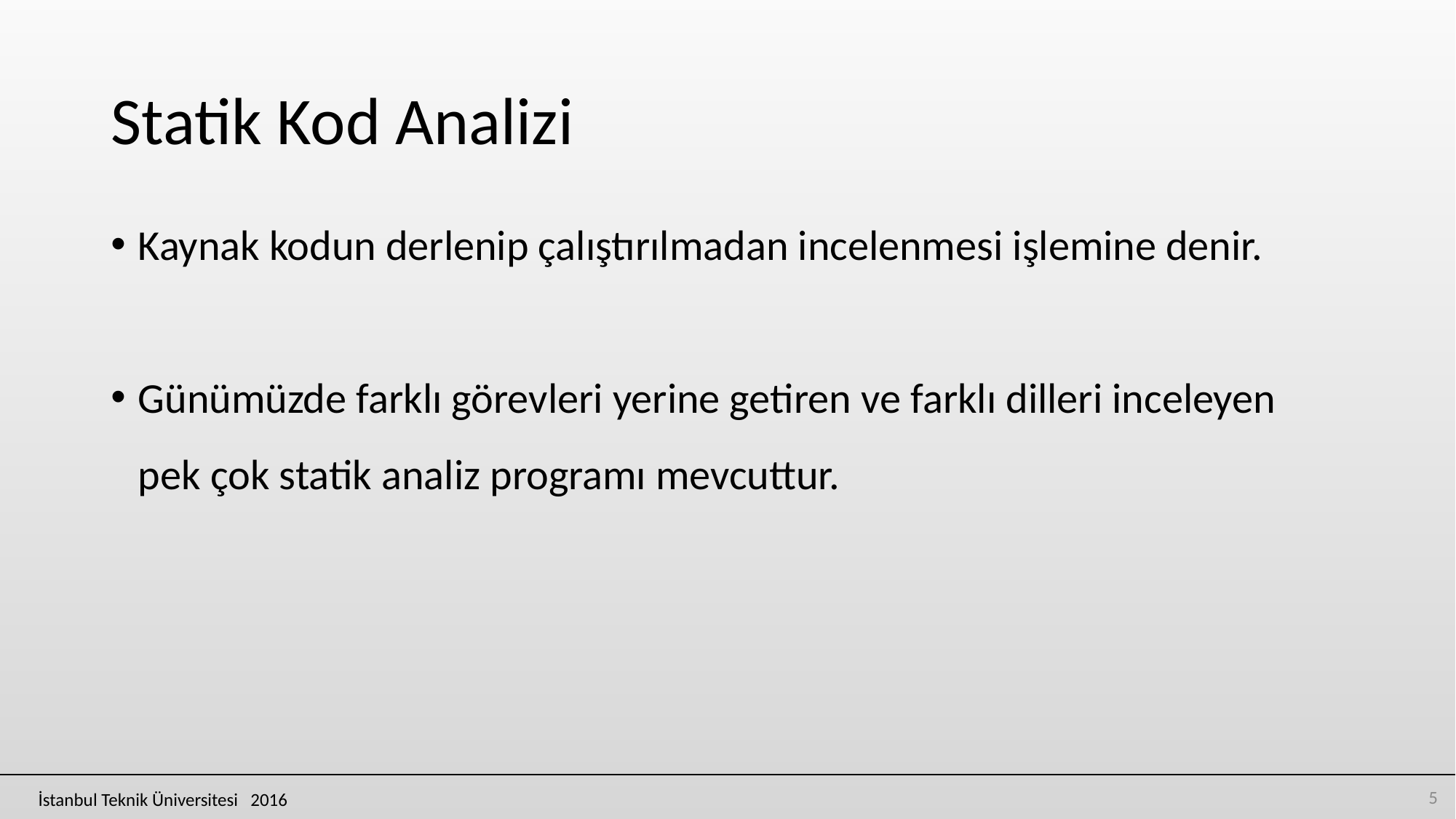

# Statik Kod Analizi
Kaynak kodun derlenip çalıştırılmadan incelenmesi işlemine denir.

Günümüzde farklı görevleri yerine getiren ve farklı dilleri inceleyen pek çok statik analiz programı mevcuttur.

5
İstanbul Teknik Üniversitesi   2016